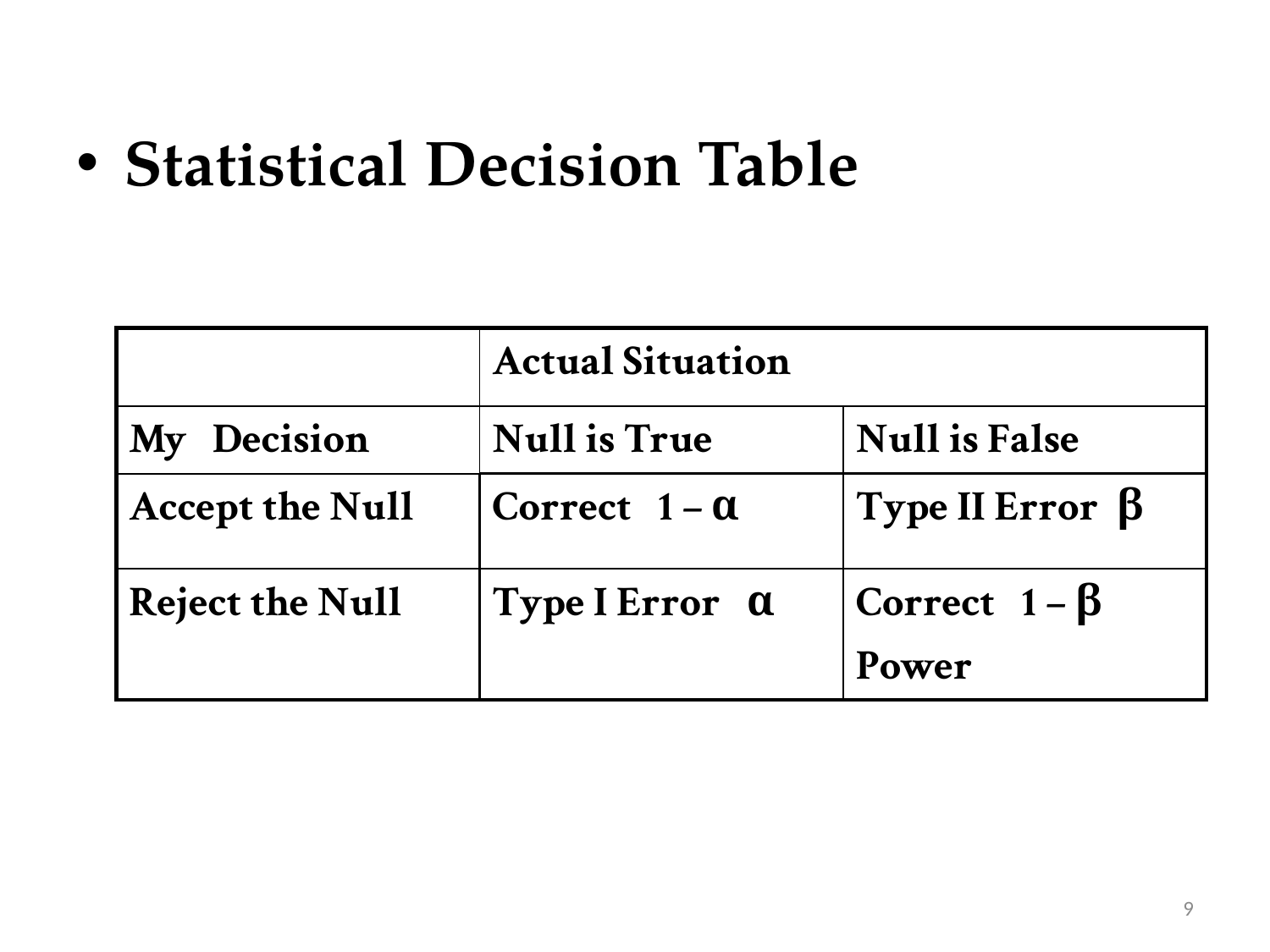

Statistical Decision Table

|  | Actual Situation |  |
| --- | --- | --- |
| My Decision | Null is True | Null is False |
| Accept the Null | Correct 1 – α | Type II Error β |
| Reject the Null | Type I Error α | Correct 1 – β Power |
9